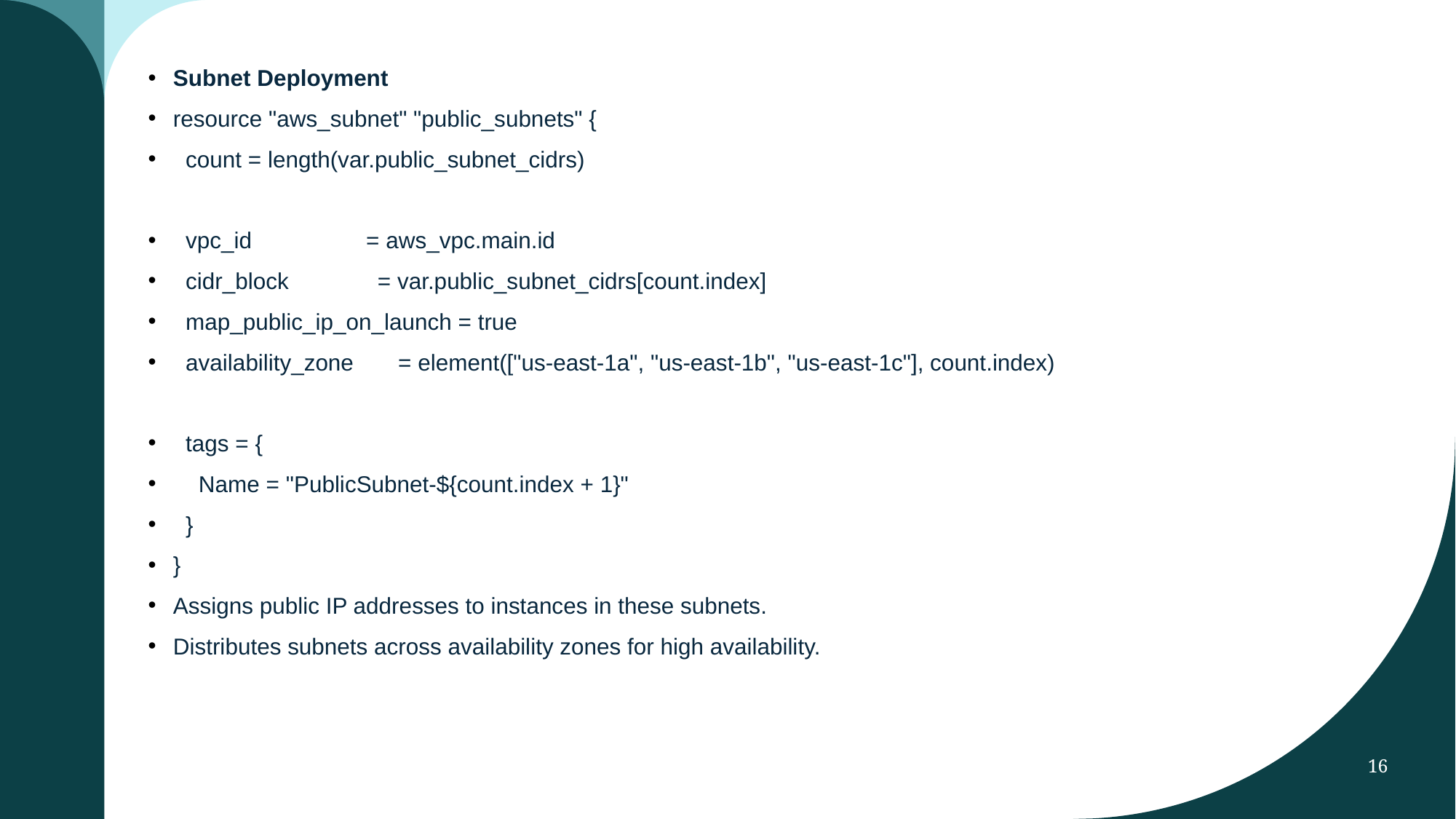

Subnet Deployment
resource "aws_subnet" "public_subnets" {
  count = length(var.public_subnet_cidrs)

  vpc_id                  = aws_vpc.main.id
  cidr_block              = var.public_subnet_cidrs[count.index]
  map_public_ip_on_launch = true
  availability_zone       = element(["us-east-1a", "us-east-1b", "us-east-1c"], count.index)

  tags = {
    Name = "PublicSubnet-${count.index + 1}"
  }
}
Assigns public IP addresses to instances in these subnets.
Distributes subnets across availability zones for high availability.
16